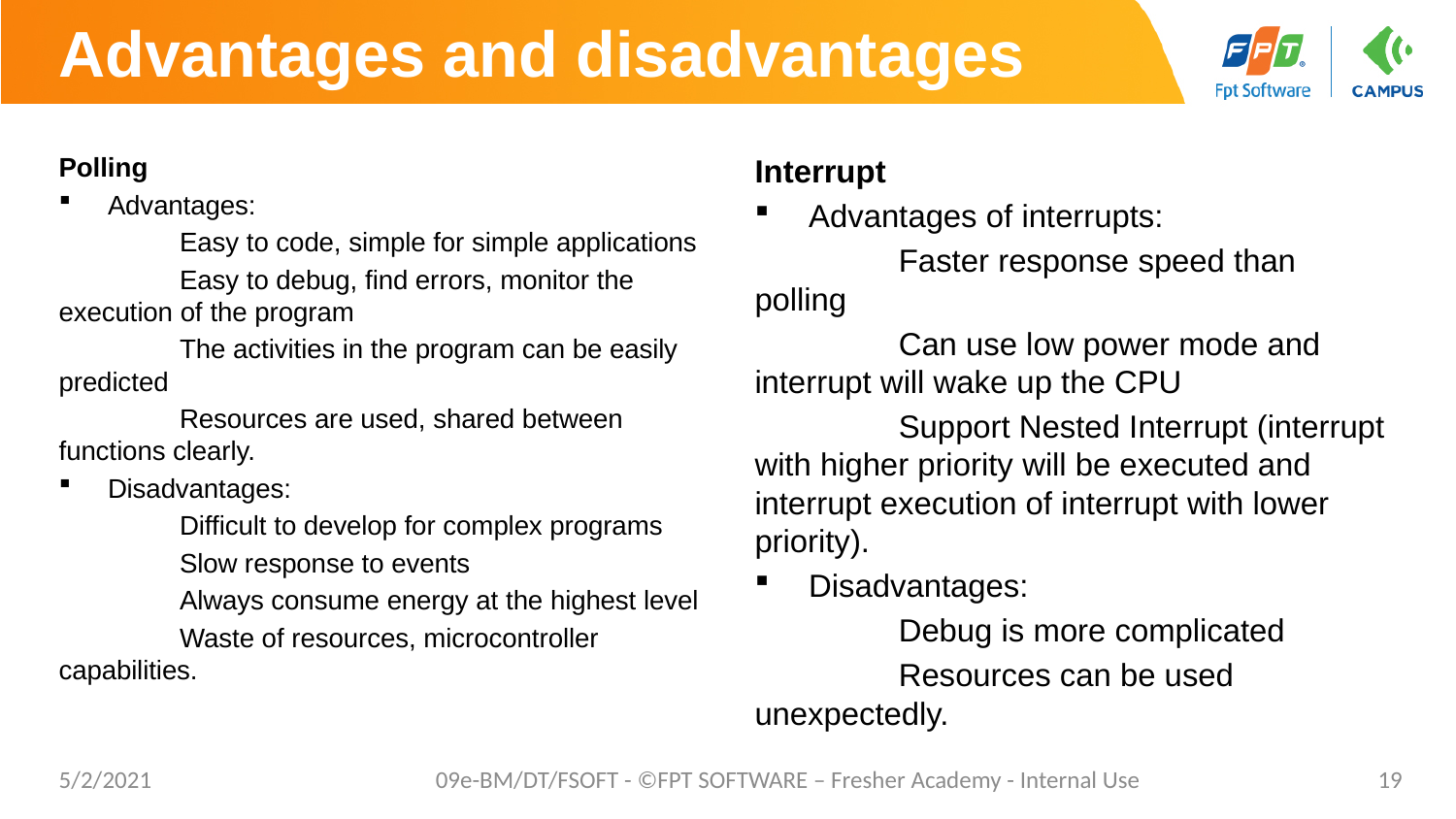

# Advantages and disadvantages
Polling
Advantages:
	Easy to code, simple for simple applications
	Easy to debug, find errors, monitor the execution of the program
	The activities in the program can be easily predicted
	Resources are used, shared between functions clearly.
Disadvantages:
	Difficult to develop for complex programs
	Slow response to events
	Always consume energy at the highest level
	Waste of resources, microcontroller capabilities.
Interrupt
Advantages of interrupts:
	Faster response speed than polling
	Can use low power mode and interrupt will wake up the CPU
	Support Nested Interrupt (interrupt with higher priority will be executed and interrupt execution of interrupt with lower priority).
	Disadvantages:
	Debug is more complicated
	Resources can be used unexpectedly.
5/2/2021
09e-BM/DT/FSOFT - ©FPT SOFTWARE – Fresher Academy - Internal Use
19